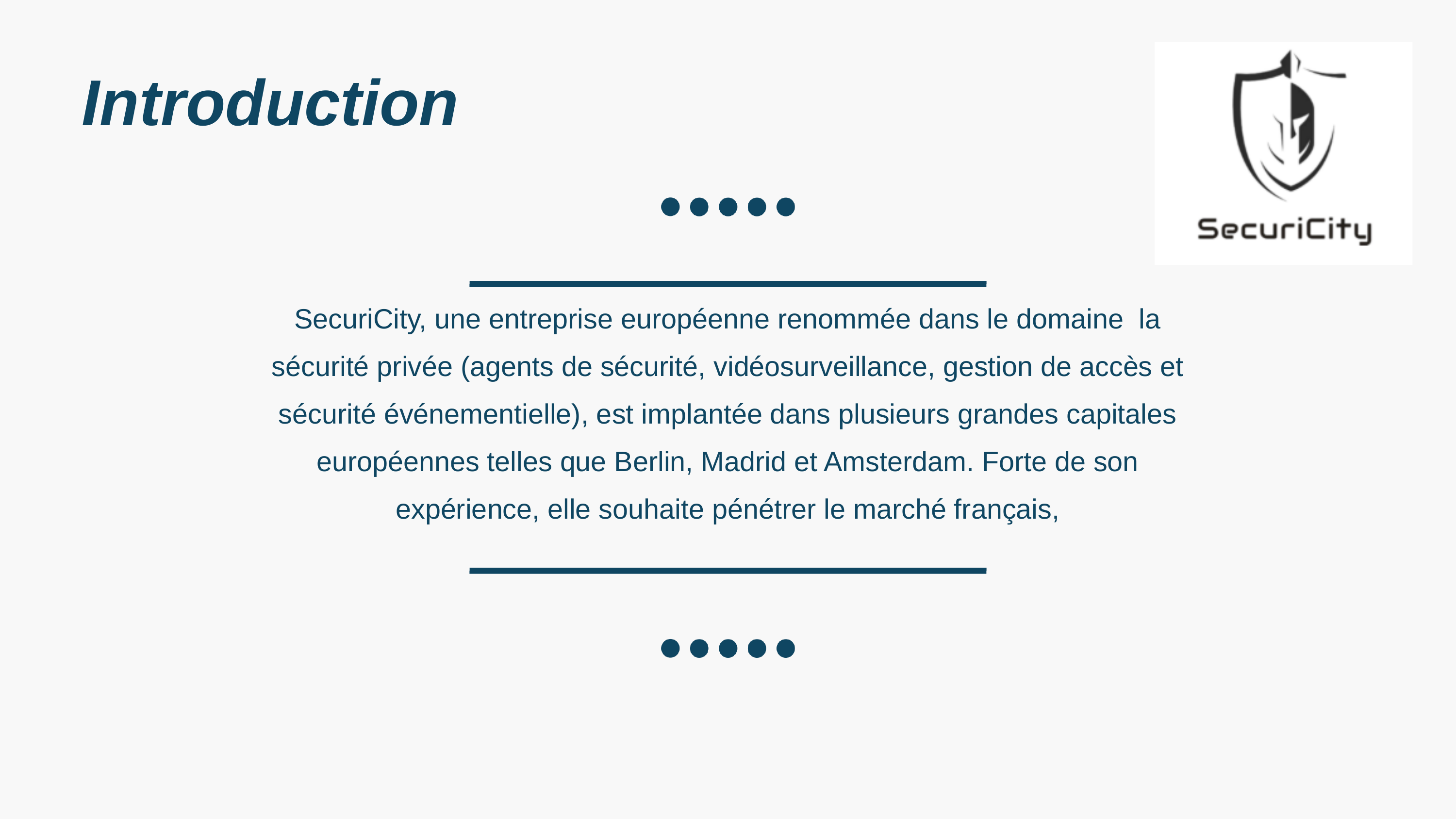

Introduction

SecuriCity, une entreprise européenne renommée dans le domaine  la
sécurité privée (agents de sécurité, vidéosurveillance, gestion de accès et sécurité événementielle), est implantée dans plusieurs grandes capitales européennes telles que Berlin, Madrid et Amsterdam. Forte de son expérience, elle souhaite pénétrer le marché français,